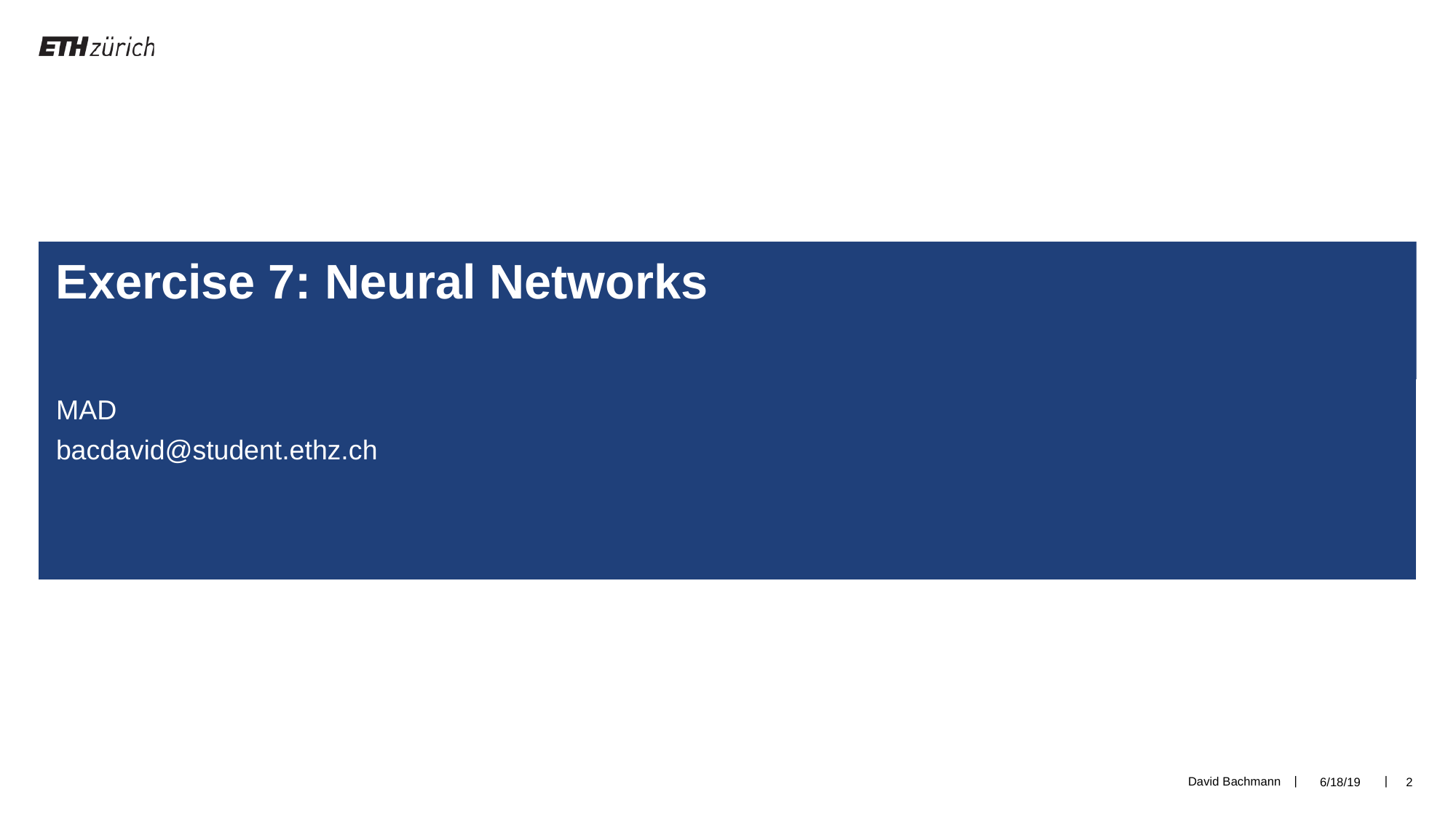

Exercise 7: Neural Networks
MAD
bacdavid@student.ethz.ch

David Bachmann
6/18/19
2